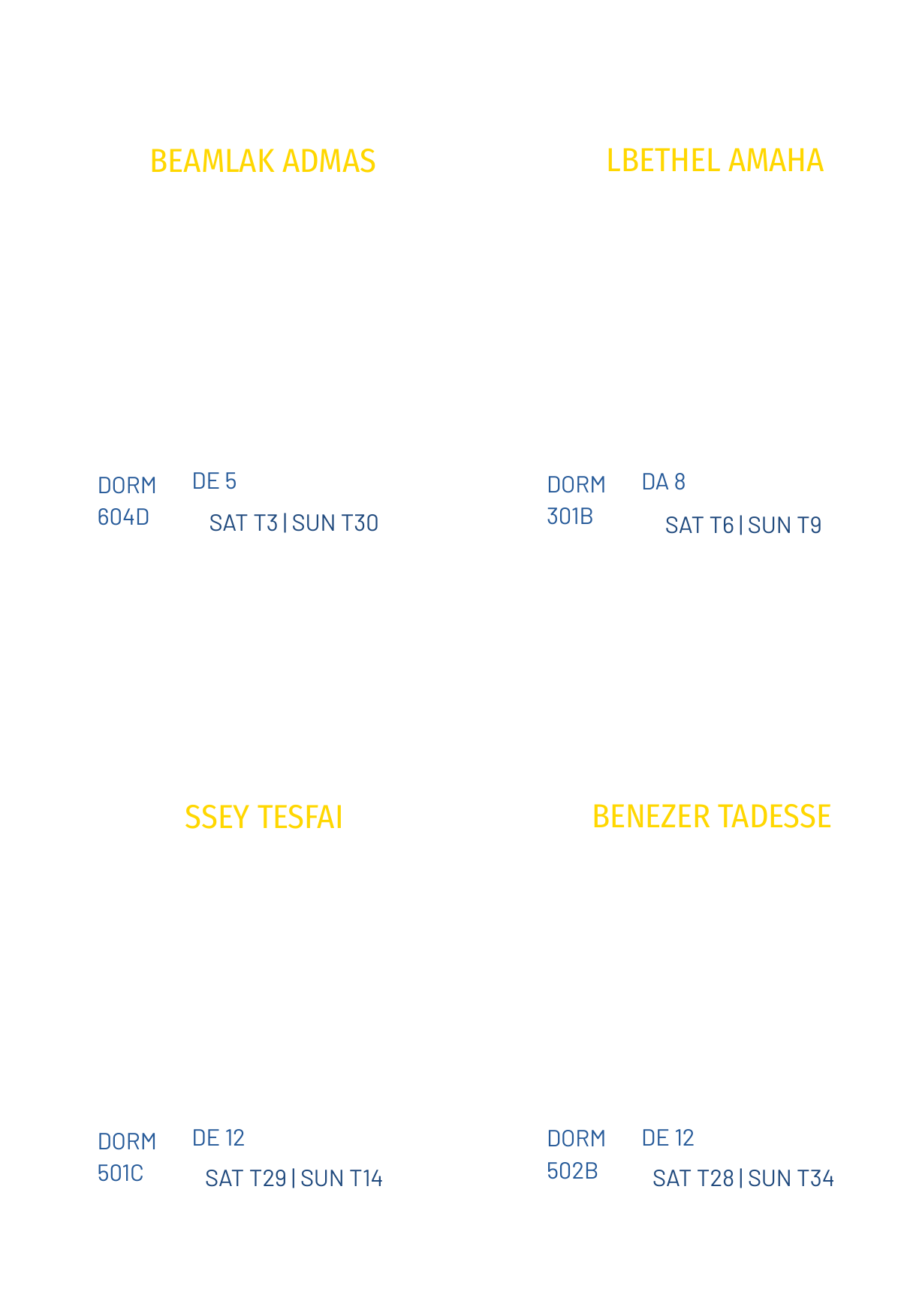

LBETHEL AMAHA
BEAMLAK ADMAS
VIRTUAL CAMPUS MINISTRY (VCM)
VIRTUAL CAMPUS MINISTRY (VCM)
PARTICIPANT
PARTICIPANT
DE 5
DA 8
DORM
DORM
301B
604D
SAT T3 | SUN T30
SAT T6 | SUN T9
BENEZER TADESSE
SSEY TESFAI
UNIVERSITY OF MARYLAND (UMD) CAMPUS MINISTRY
VIRTUAL CAMPUS MINISTRY (VCM)
PARTICIPANT
PARTICIPANT
DE 12
DE 12
DORM
DORM
502B
501C
SAT T29 | SUN T14
SAT T28 | SUN T34